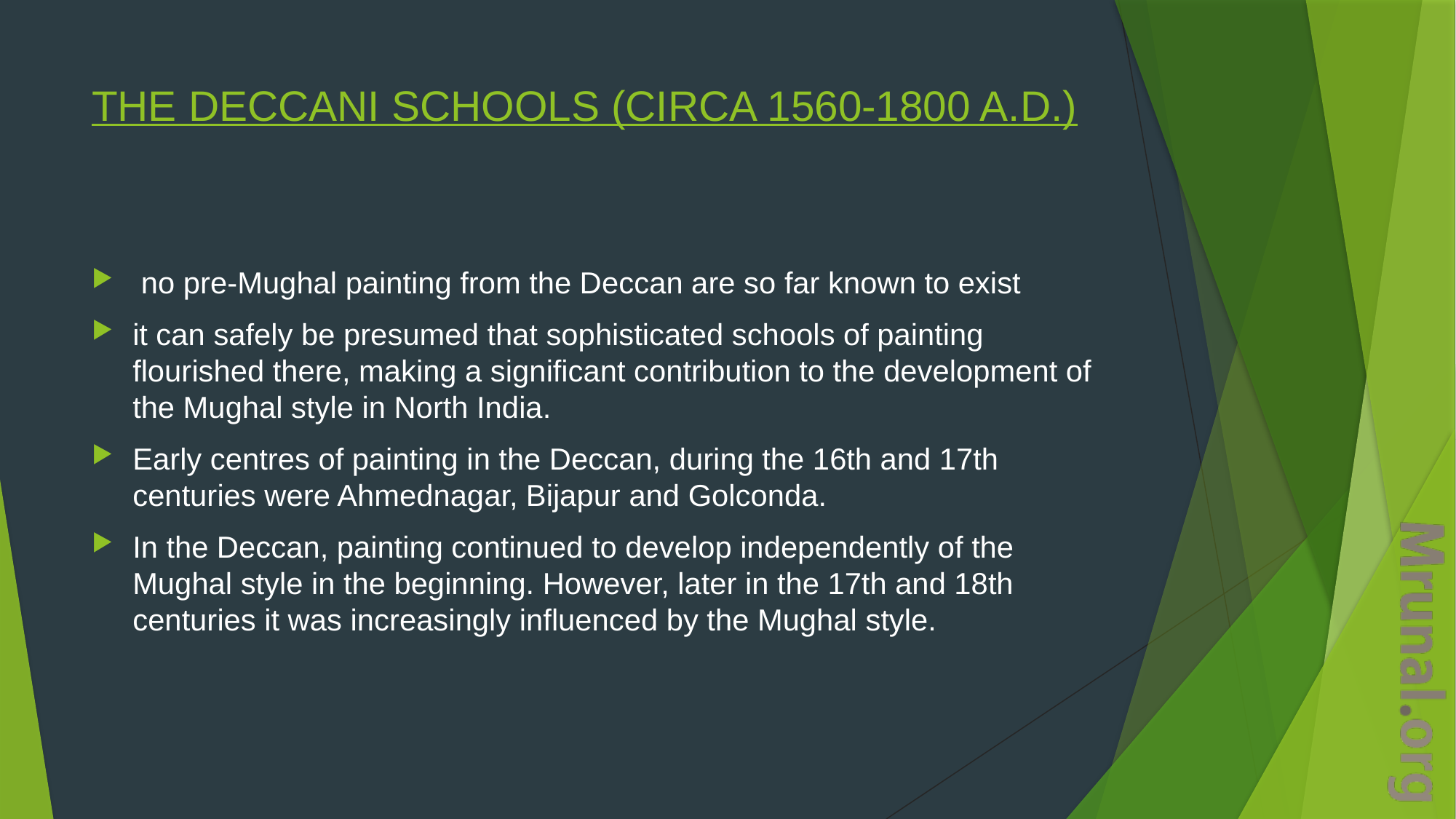

# THE DECCANI SCHOOLS (CIRCA 1560-1800 A.D.)
 no pre-Mughal painting from the Deccan are so far known to exist
it can safely be presumed that sophisticated schools of painting flourished there, making a significant contribution to the development of the Mughal style in North India.
Early centres of painting in the Deccan, during the 16th and 17th centuries were Ahmednagar, Bijapur and Golconda.
In the Deccan, painting continued to develop independently of the Mughal style in the beginning. However, later in the 17th and 18th centuries it was increasingly influenced by the Mughal style.